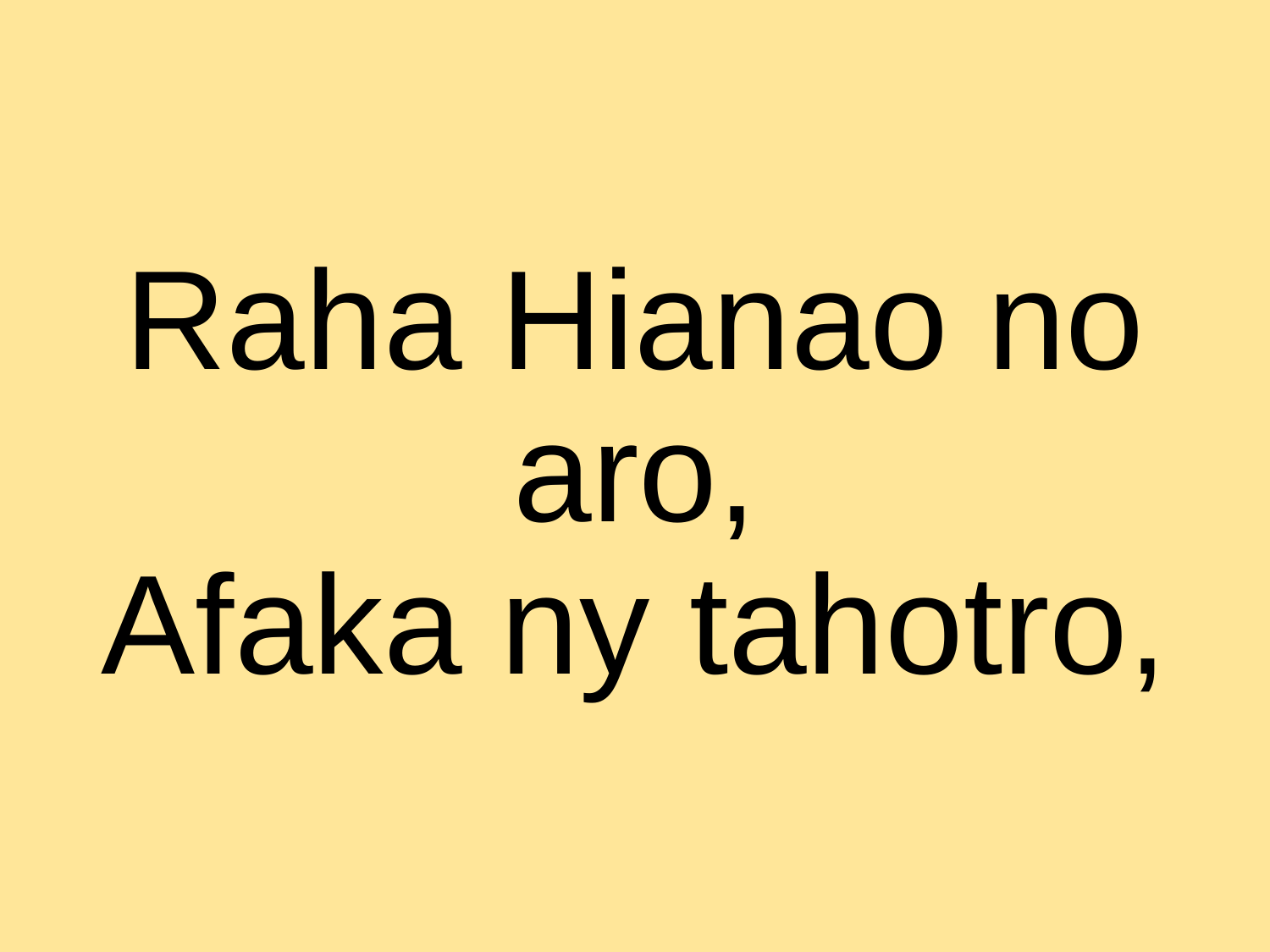

Raha Hianao no aro,
Afaka ny tahotro,